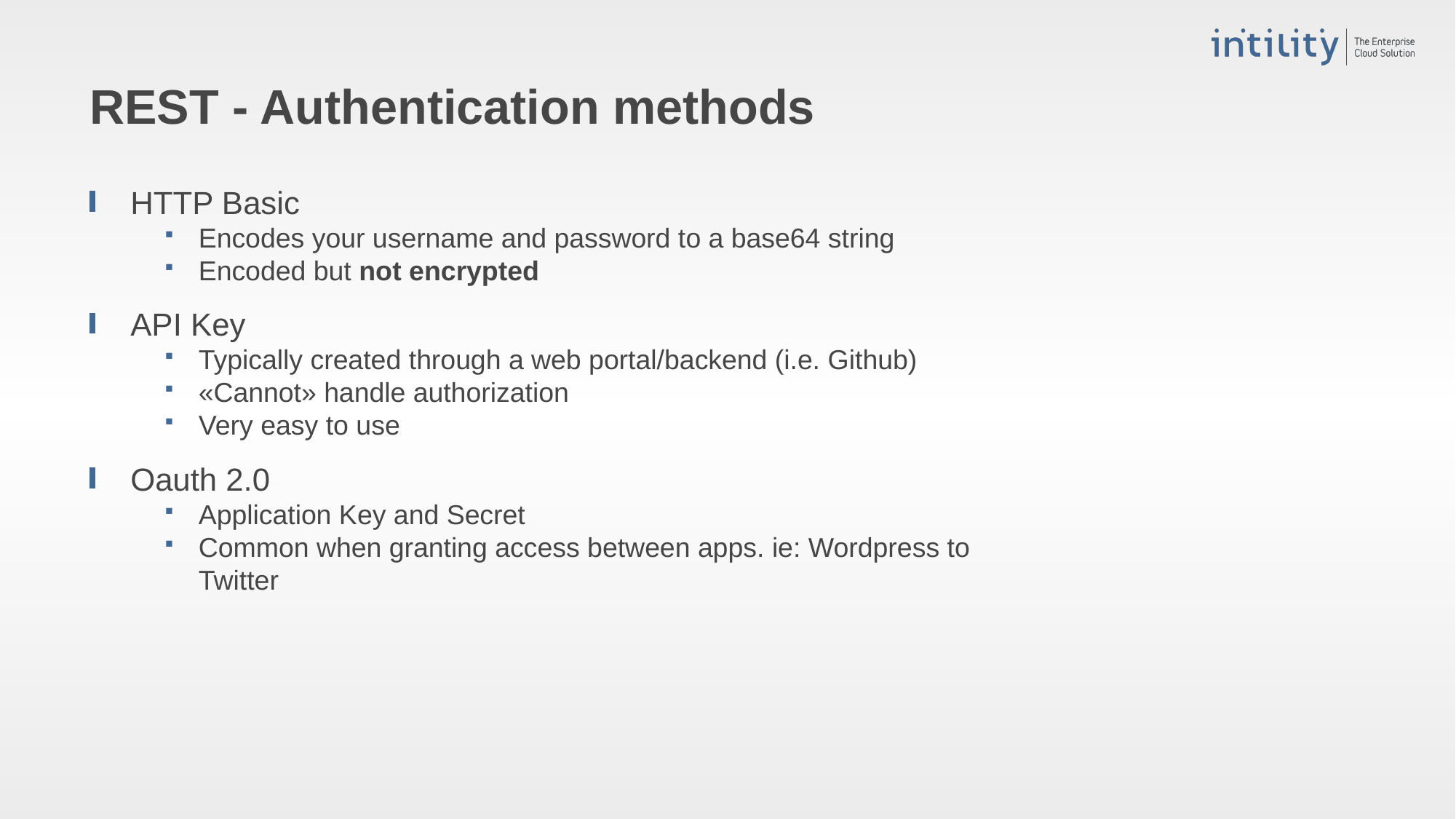

# REST - Authentication methods
HTTP Basic
Encodes your username and password to a base64 string
Encoded but not encrypted
API Key
Typically created through a web portal/backend (i.e. Github)
«Cannot» handle authorization
Very easy to use
Oauth 2.0
Application Key and Secret
Common when granting access between apps. ie: Wordpress to Twitter